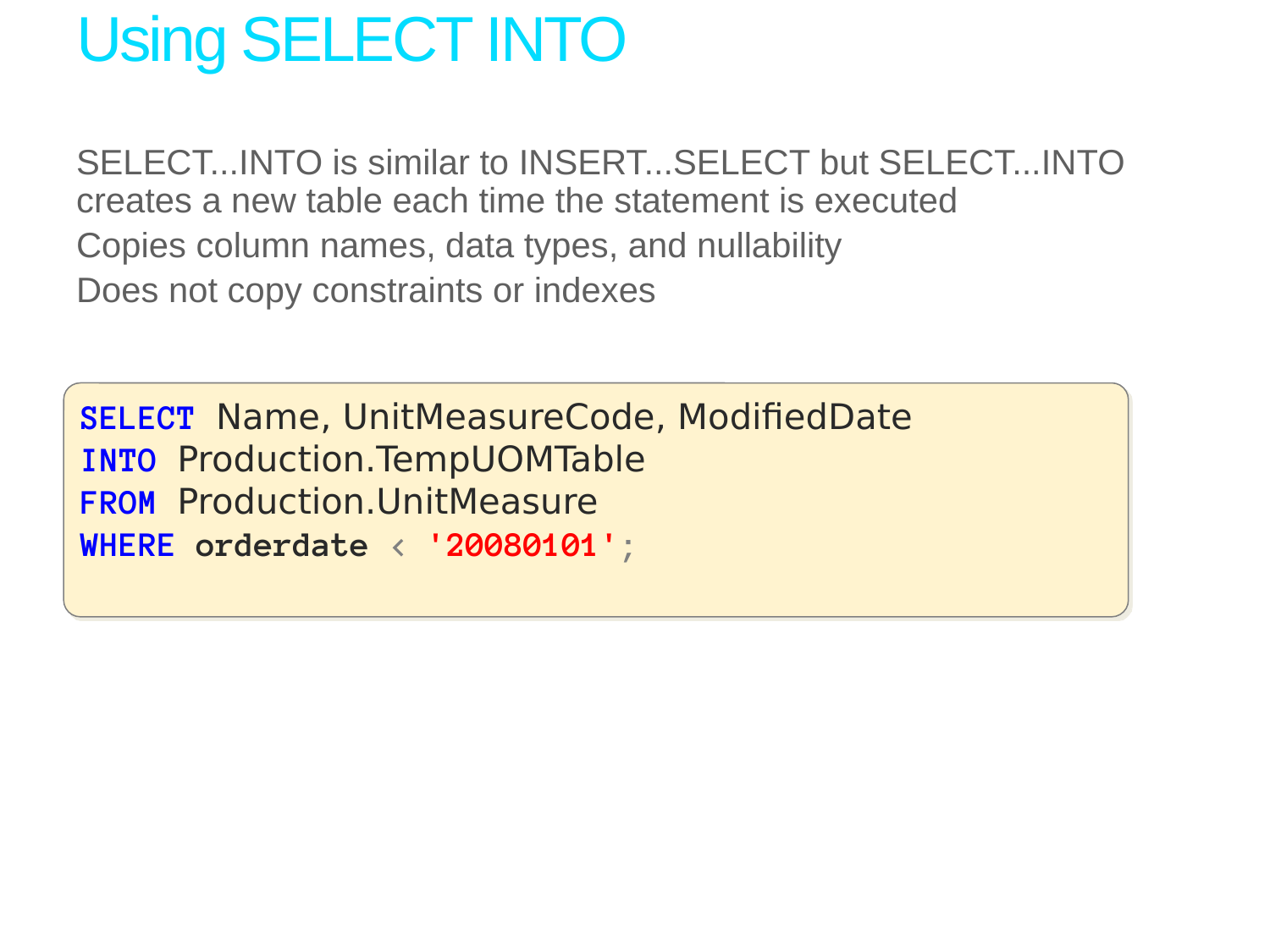

# Using SELECT INTO
SELECT...INTO is similar to INSERT...SELECT but SELECT...INTO creates a new table each time the statement is executed
Copies column names, data types, and nullability
Does not copy constraints or indexes

SELECT Name, UnitMeasureCode, ModifiedDate
INTO Production.TempUOMTable
FROM Production.UnitMeasure
WHERE orderdate < '20080101';